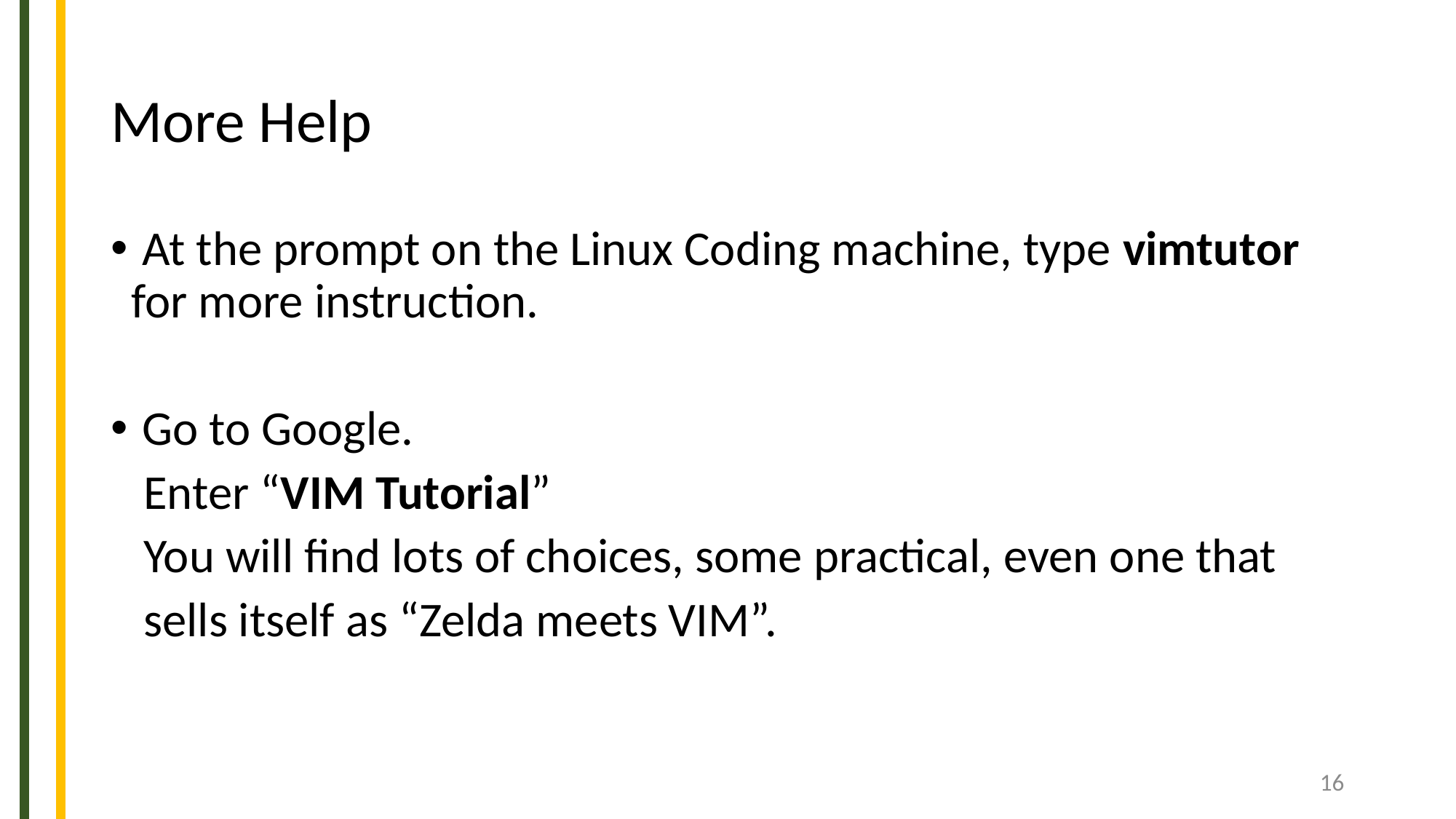

# More Help
 At the prompt on the Linux Coding machine, type vimtutor for more instruction.

 Go to Google.
   Enter “VIM Tutorial”
   You will find lots of choices, some practical, even one that
   sells itself as “Zelda meets VIM”.

16